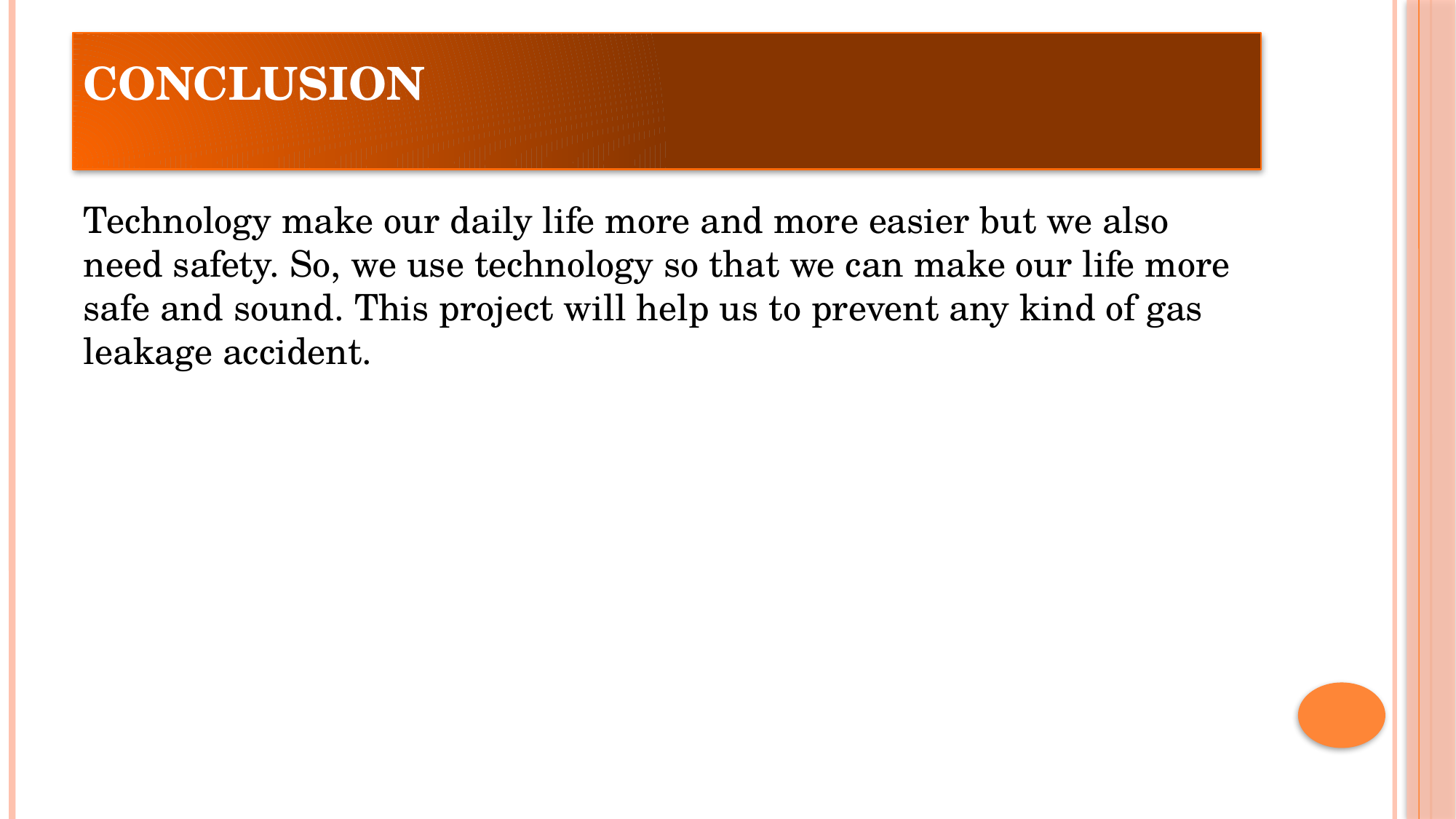

# Conclusion
Technology make our daily life more and more easier but we also need safety. So, we use technology so that we can make our life more safe and sound. This project will help us to prevent any kind of gas leakage accident.